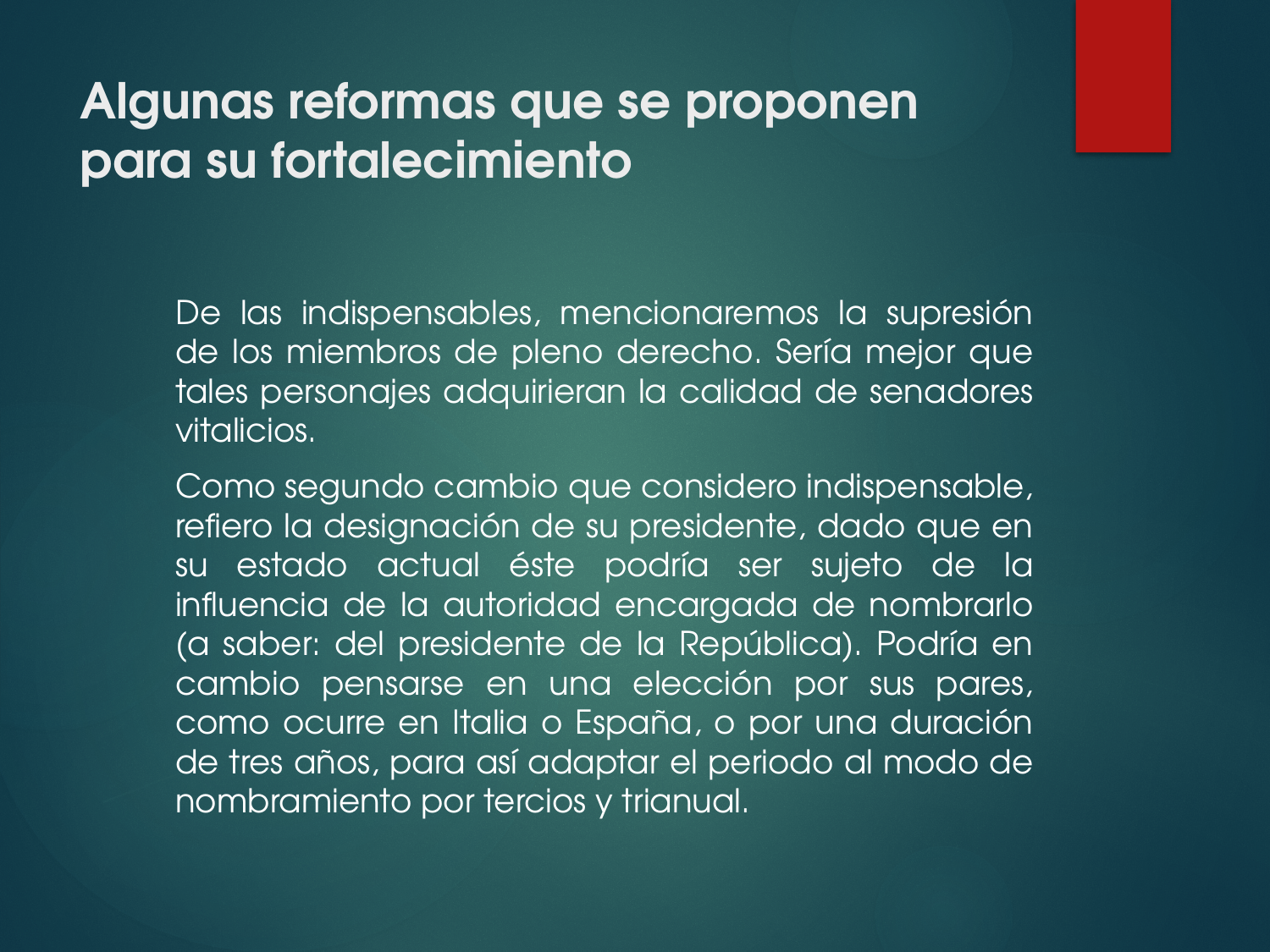

# Algunas reformas que se proponen para su fortalecimiento
	De las indispensables, mencionaremos la supresión de los miembros de pleno derecho. Sería mejor que tales personajes adquirieran la calidad de senadores vitalicios.
	Como segundo cambio que considero indispensable, refiero la designación de su presidente, dado que en su estado actual éste podría ser sujeto de la influencia de la autoridad encargada de nombrarlo (a saber: del presidente de la República). Podría en cambio pensarse en una elección por sus pares, como ocurre en Italia o España, o por una duración de tres años, para así adaptar el periodo al modo de nombramiento por tercios y trianual.